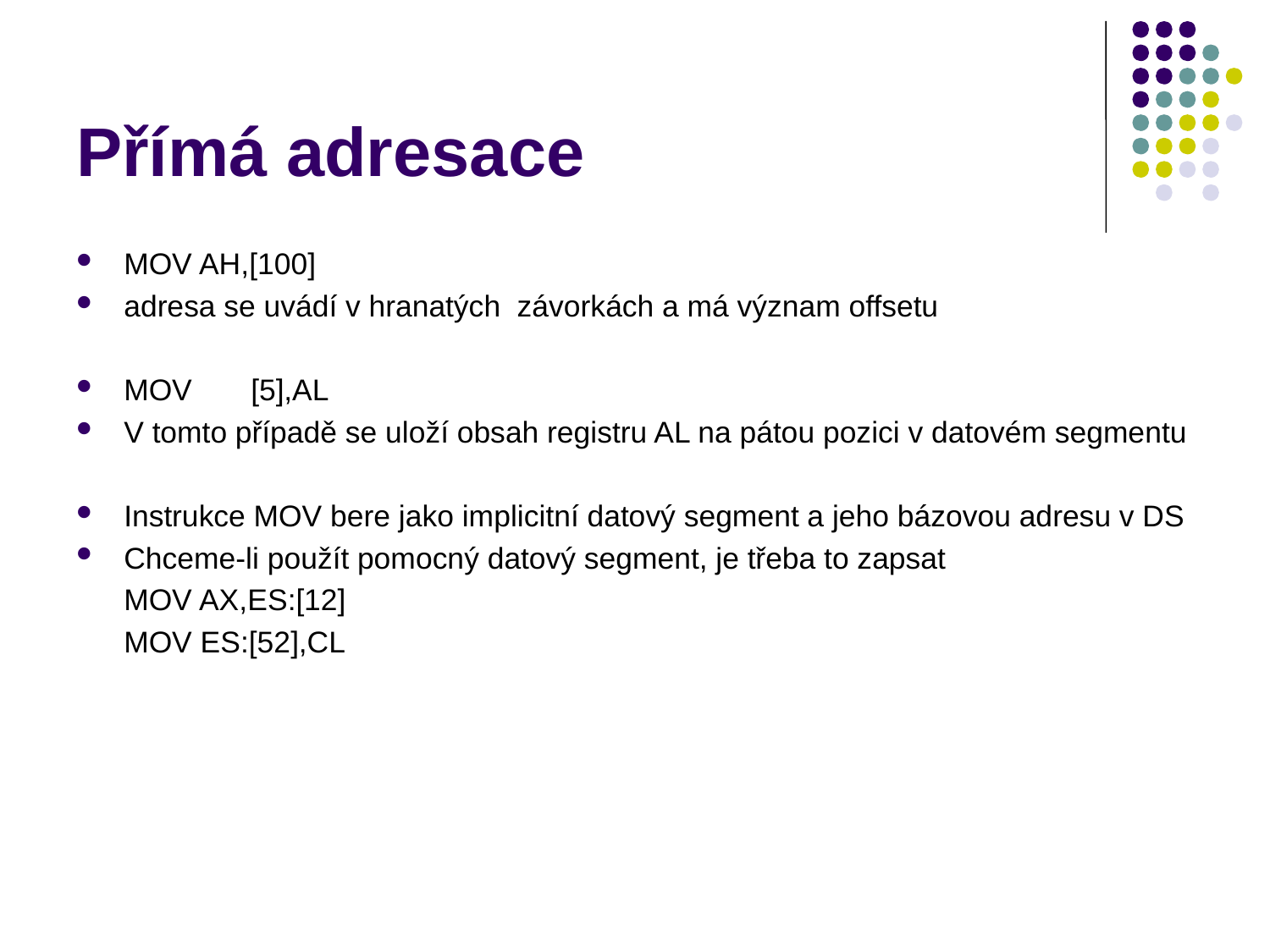

# Přímá adresace
MOV AH,[100]
adresa se uvádí v hranatých  závorkách a má význam offsetu

MOV	[5],AL
V tomto případě se uloží obsah registru AL na pátou pozici v datovém segmentu

Instrukce MOV bere jako implicitní datový segment a jeho bázovou adresu v DS
Chceme-li použít pomocný datový segment, je třeba to zapsat
MOV AX,ES:[12]
MOV ES:[52],CL